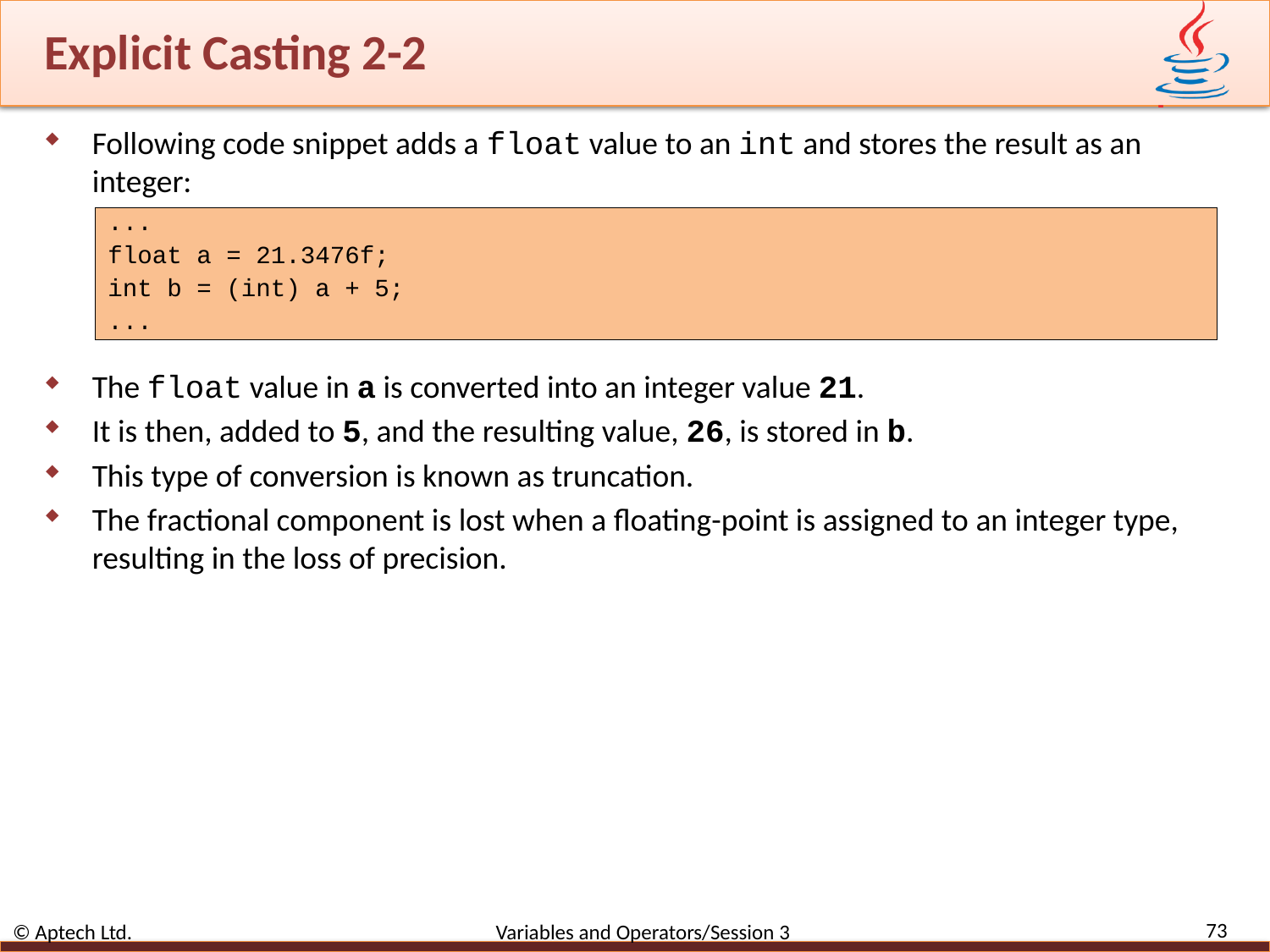

# Explicit Casting 2-2
Following code snippet adds a float value to an int and stores the result as an integer:
...
float a = 21.3476f;
int b = (int) a + 5;
...
The float value in a is converted into an integer value 21.
It is then, added to 5, and the resulting value, 26, is stored in b.
This type of conversion is known as truncation.
The fractional component is lost when a floating-point is assigned to an integer type, resulting in the loss of precision.
73
© Aptech Ltd.                                                                           Variables and Operators/Session 3